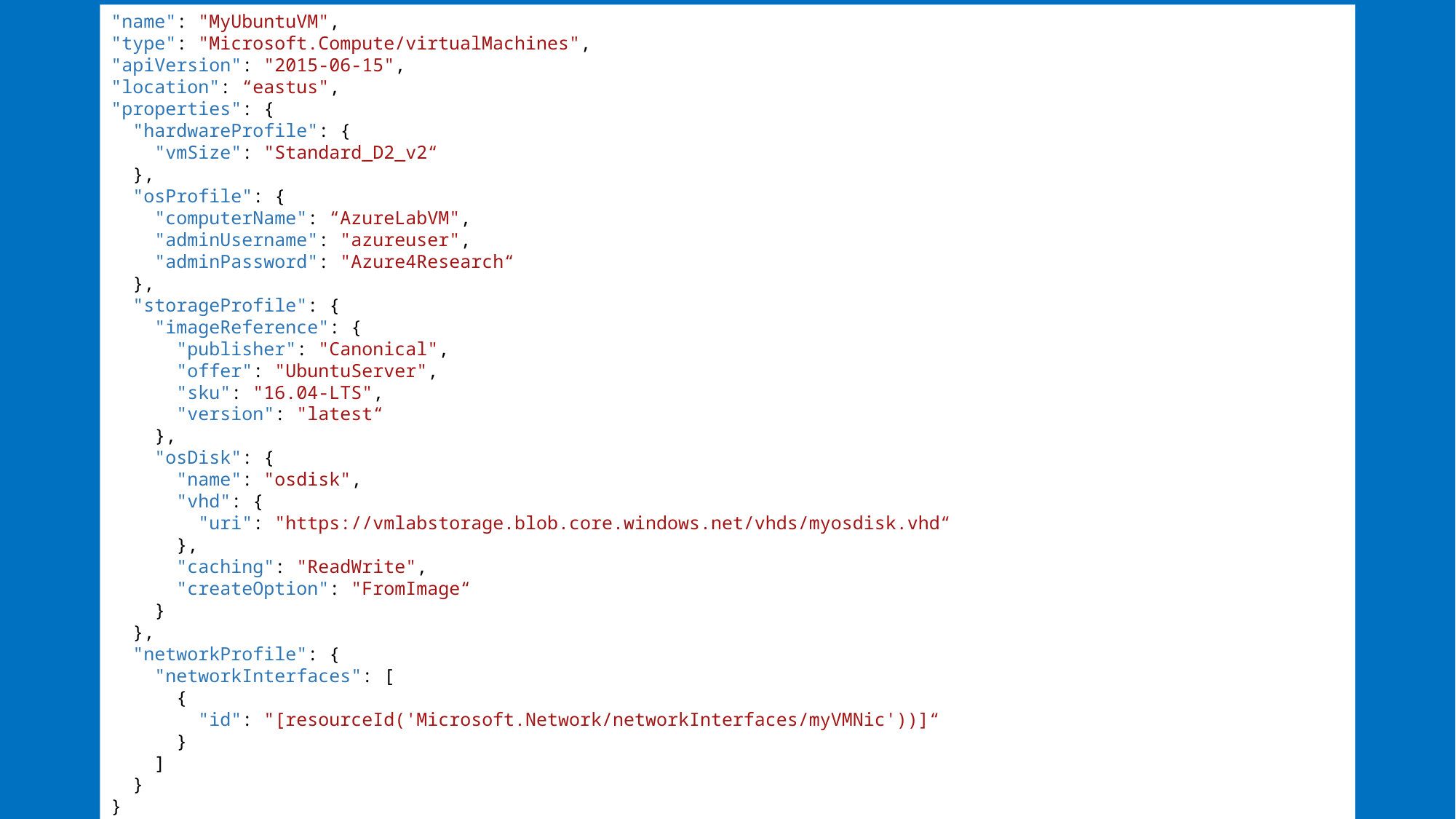

"name": "MyUbuntuVM",
"type": "Microsoft.Compute/virtualMachines",
"apiVersion": "2015-06-15",
"location": “eastus",
"properties": {
  "hardwareProfile": {
    "vmSize": "Standard_D2_v2“
  },
  "osProfile": {
    "computerName": “AzureLabVM",
    "adminUsername": "azureuser",
    "adminPassword": "Azure4Research“
  },
  "storageProfile": {
    "imageReference": {
      "publisher": "Canonical",
      "offer": "UbuntuServer",
      "sku": "16.04-LTS",
      "version": "latest“
    },
    "osDisk": {
      "name": "osdisk",
      "vhd": {
        "uri": "https://vmlabstorage.blob.core.windows.net/vhds/myosdisk.vhd“
      },
      "caching": "ReadWrite",
      "createOption": "FromImage“
    }
  },
  "networkProfile": {
    "networkInterfaces": [
      {
        "id": "[resourceId('Microsoft.Network/networkInterfaces/myVMNic'))]“
      }
    ]
  }
}